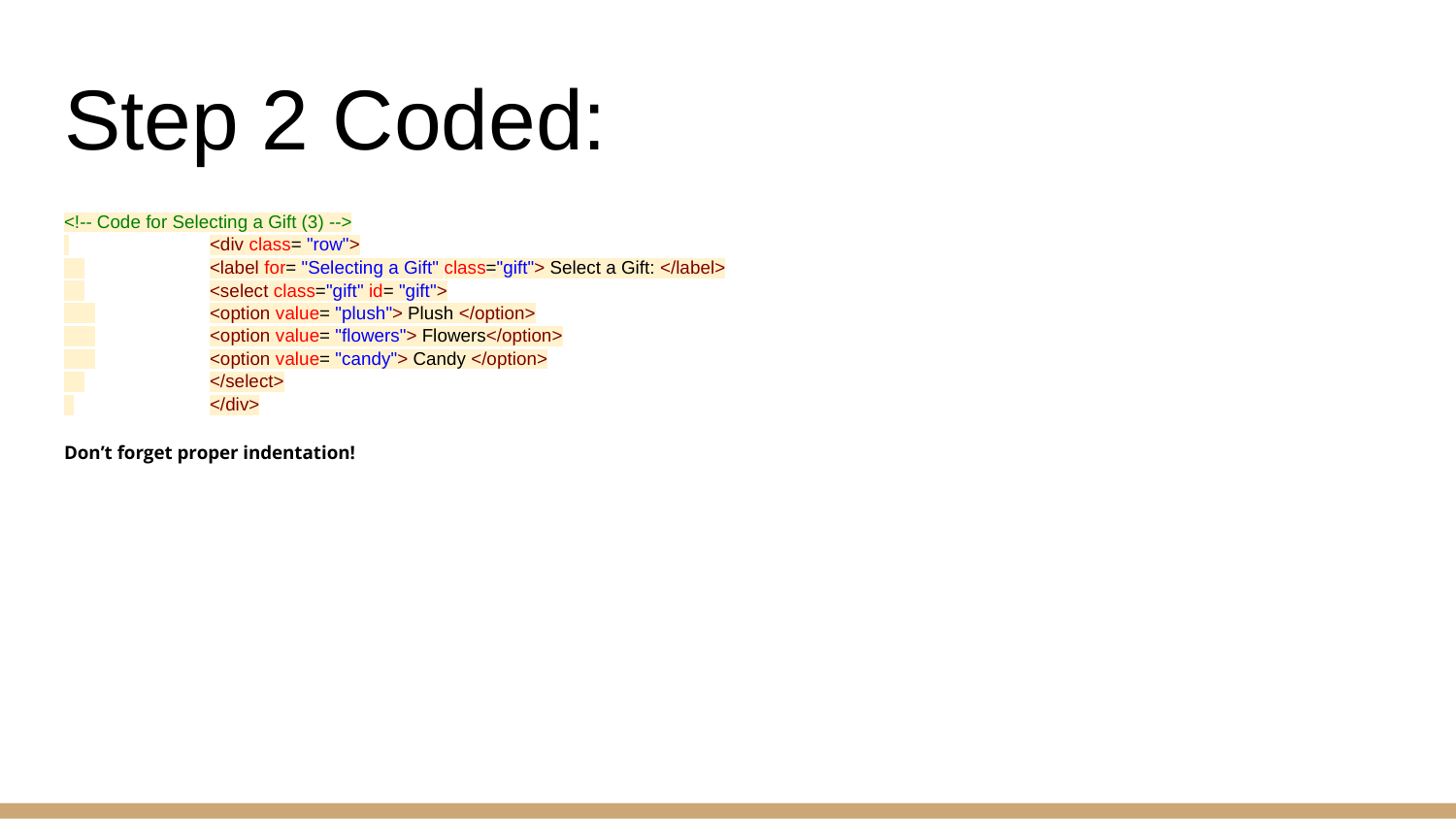

# Step 2 Coded:
<!-- Code for Selecting a Gift (3) -->
 	<div class= "row">
    	<label for= "Selecting a Gift" class="gift"> Select a Gift: </label>
    	<select class="gift" id= "gift">
      	<option value= "plush"> Plush </option>
      	<option value= "flowers"> Flowers</option>
      	<option value= "candy"> Candy </option>
    	</select>
  	</div>

Don’t forget proper indentation!